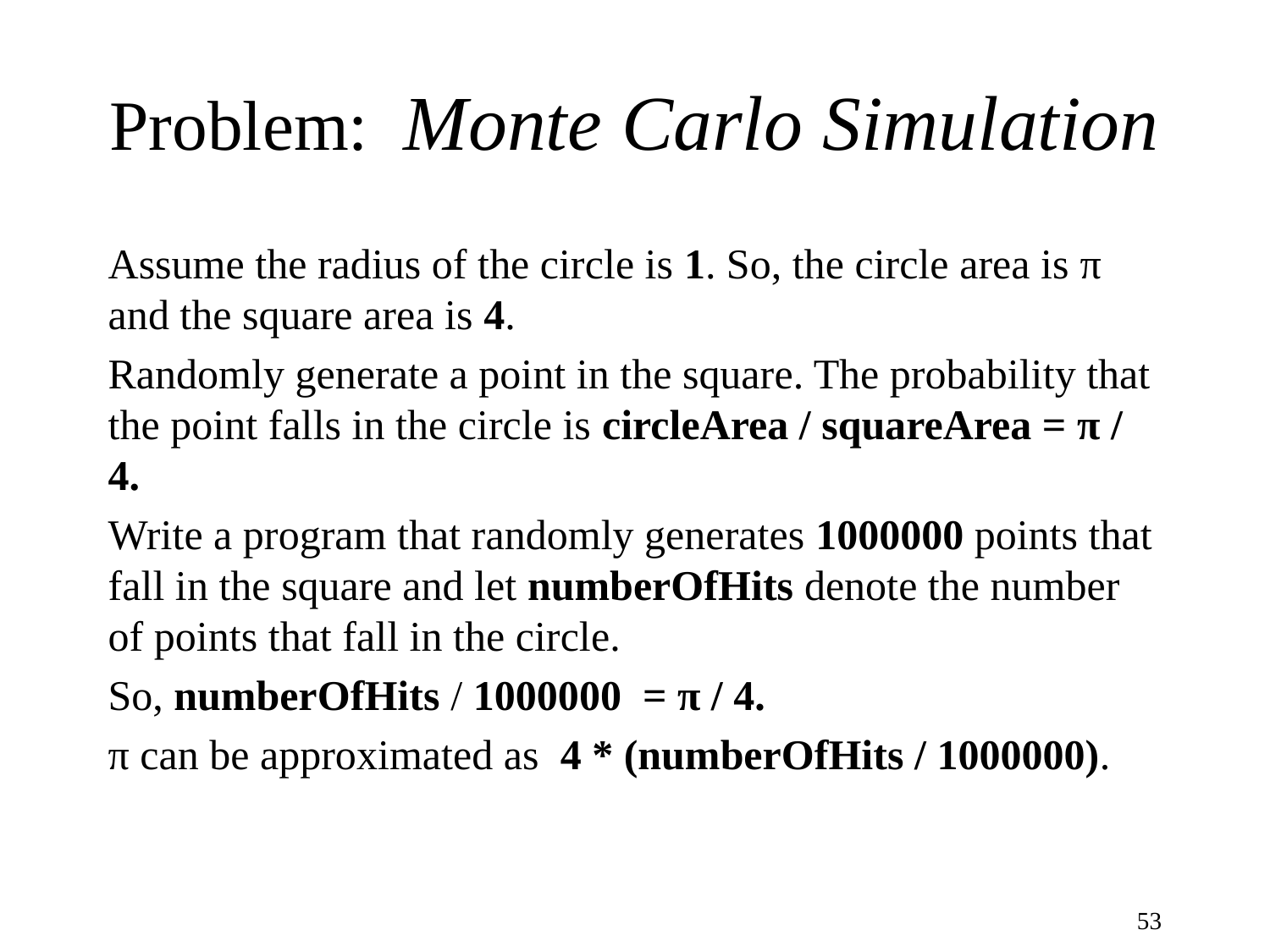

# Problem:  Monte Carlo Simulation
Assume the radius of the circle is 1. So, the circle area is π  and the square area is 4.
Randomly generate a point in the square. The probability that the point falls in the circle is circleArea / squareArea = π / 4.
Write a program that randomly generates 1000000 points that fall in the square and let numberOfHits denote the number of points that fall in the circle.
So, numberOfHits / 1000000  = π / 4.
π can be approximated as  4 * (numberOfHits / 1000000).
53